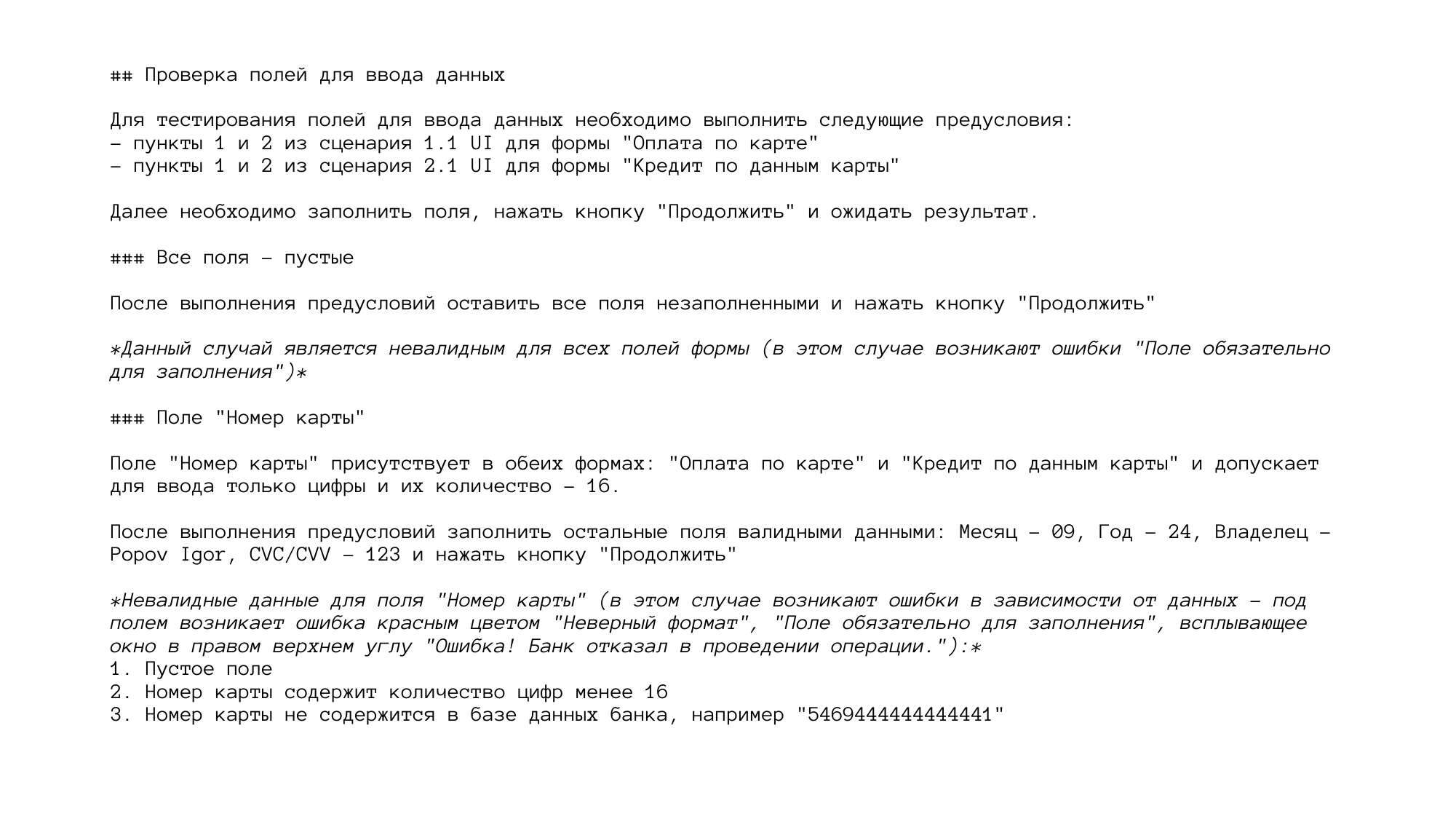

# ## Проверка полей для ввода данных Для тестирования полей для ввода данных необходимо выполнить следующие предусловия: - пункты 1 и 2 из сценария 1.1 UI для формы "Оплата по карте" - пункты 1 и 2 из сценария 2.1 UI для формы "Кредит по данным карты" Далее необходимо заполнить поля, нажать кнопку "Продолжить" и ожидать результат. ### Все поля - пустые После выполнения предусловий оставить все поля незаполненными и нажать кнопку "Продолжить" *Данный случай является невалидным для всех полей формы (в этом случае возникают ошибки "Поле обязательно для заполнения")* ### Поле "Номер карты" Поле "Номер карты" присутствует в обеих формах: "Оплата по карте" и "Кредит по данным карты" и допускает для ввода только цифры и их количество - 16. После выполнения предусловий заполнить остальные поля валидными данными: Месяц - 09, Год - 24, Владелец - Popov Igor, CVC/CVV - 123 и нажать кнопку "Продолжить" *Невалидные данные для поля "Номер карты" (в этом случае возникают ошибки в зависимости от данных - под полем возникает ошибка красным цветом "Неверный формат", "Поле обязательно для заполнения", всплывающее окно в правом верхнем углу "Ошибка! Банк отказал в проведении операции."):* 1. Пустое поле 2. Номер карты содержит количество цифр менее 16 3. Номер карты не содержится в базе данных банка, например "5469444444444441"